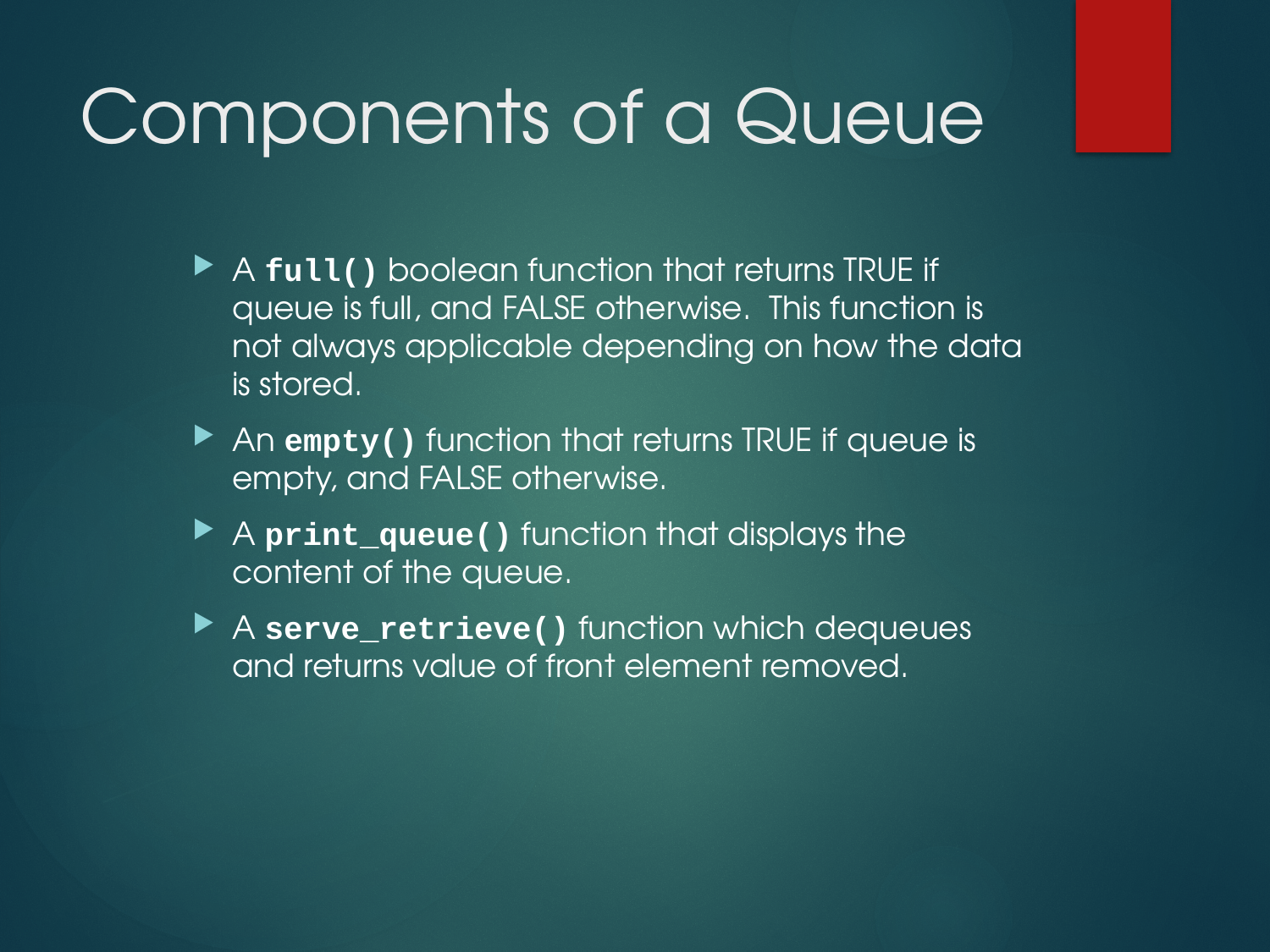

# Components of a Queue
A full() boolean function that returns TRUE if queue is full, and FALSE otherwise.  This function is not always applicable depending on how the data is stored.
An empty() function that returns TRUE if queue is empty, and FALSE otherwise.
A print_queue() function that displays the content of the queue.
A serve_retrieve() function which dequeues and returns value of front element removed.